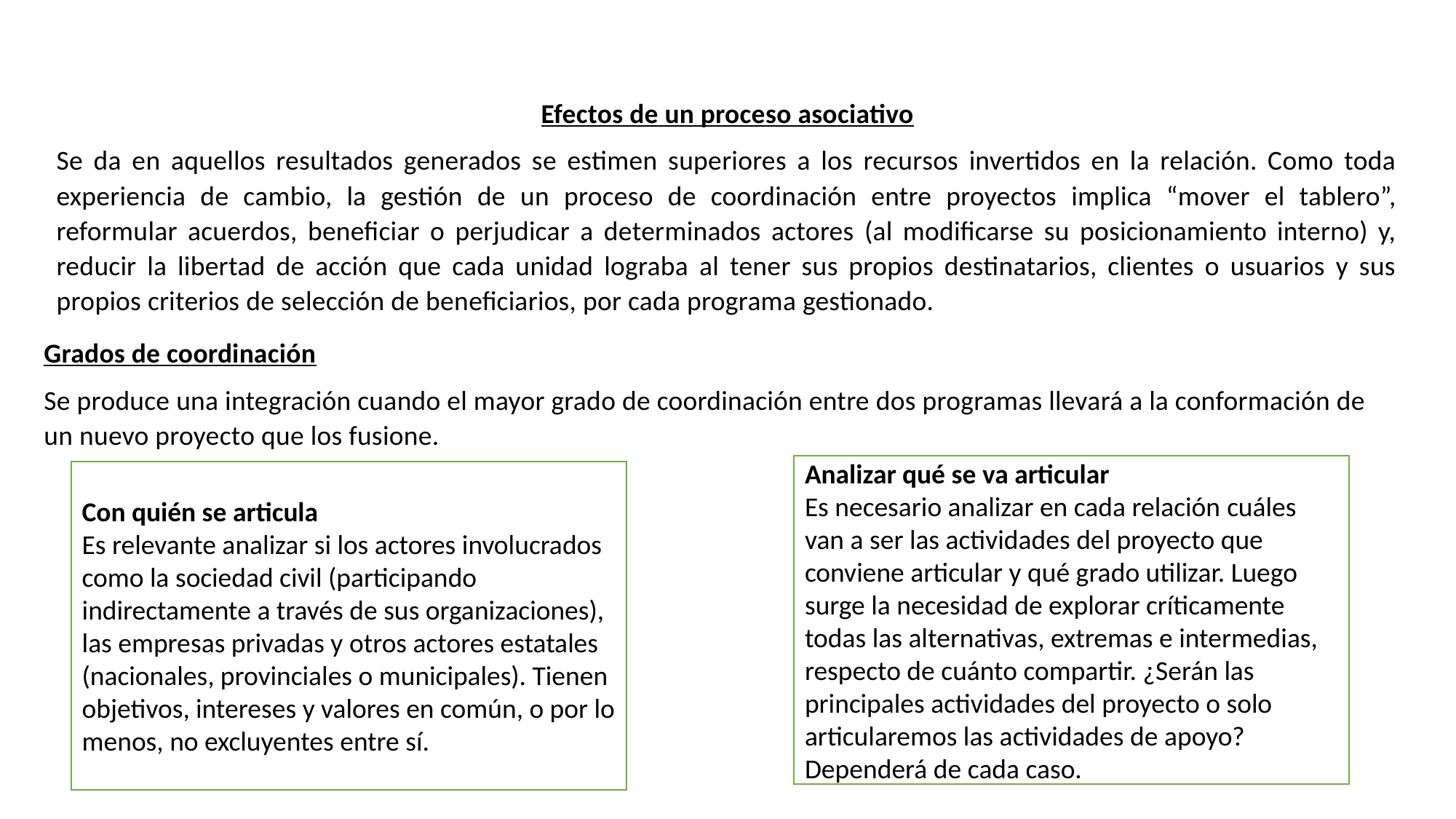

Efectos de un proceso asociativo
Se da en aquellos resultados generados se estimen superiores a los recursos invertidos en la relación. Como toda experiencia de cambio, la gestión de un proceso de coordinación entre proyectos implica “mover el tablero”, reformular acuerdos, beneficiar o perjudicar a determinados actores (al modificarse su posicionamiento interno) y, reducir la libertad de acción que cada unidad lograba al tener sus propios destinatarios, clientes o usuarios y sus propios criterios de selección de beneficiarios, por cada programa gestionado.
Grados de coordinación
Se produce una integración cuando el mayor grado de coordinación entre dos programas llevará a la conformación de un nuevo proyecto que los fusione.
Analizar qué se va articular
Es necesario analizar en cada relación cuáles van a ser las actividades del proyecto que conviene articular y qué grado utilizar. Luego surge la necesidad de explorar críticamente todas las alternativas, extremas e intermedias, respecto de cuánto compartir. ¿Serán las principales actividades del proyecto o solo articularemos las actividades de apoyo? Dependerá de cada caso.
Con quién se articula
Es relevante analizar si los actores involucrados como la sociedad civil (participando indirectamente a través de sus organizaciones), las empresas privadas y otros actores estatales (nacionales, provinciales o municipales). Tienen objetivos, intereses y valores en común, o por lo menos, no excluyentes entre sí.